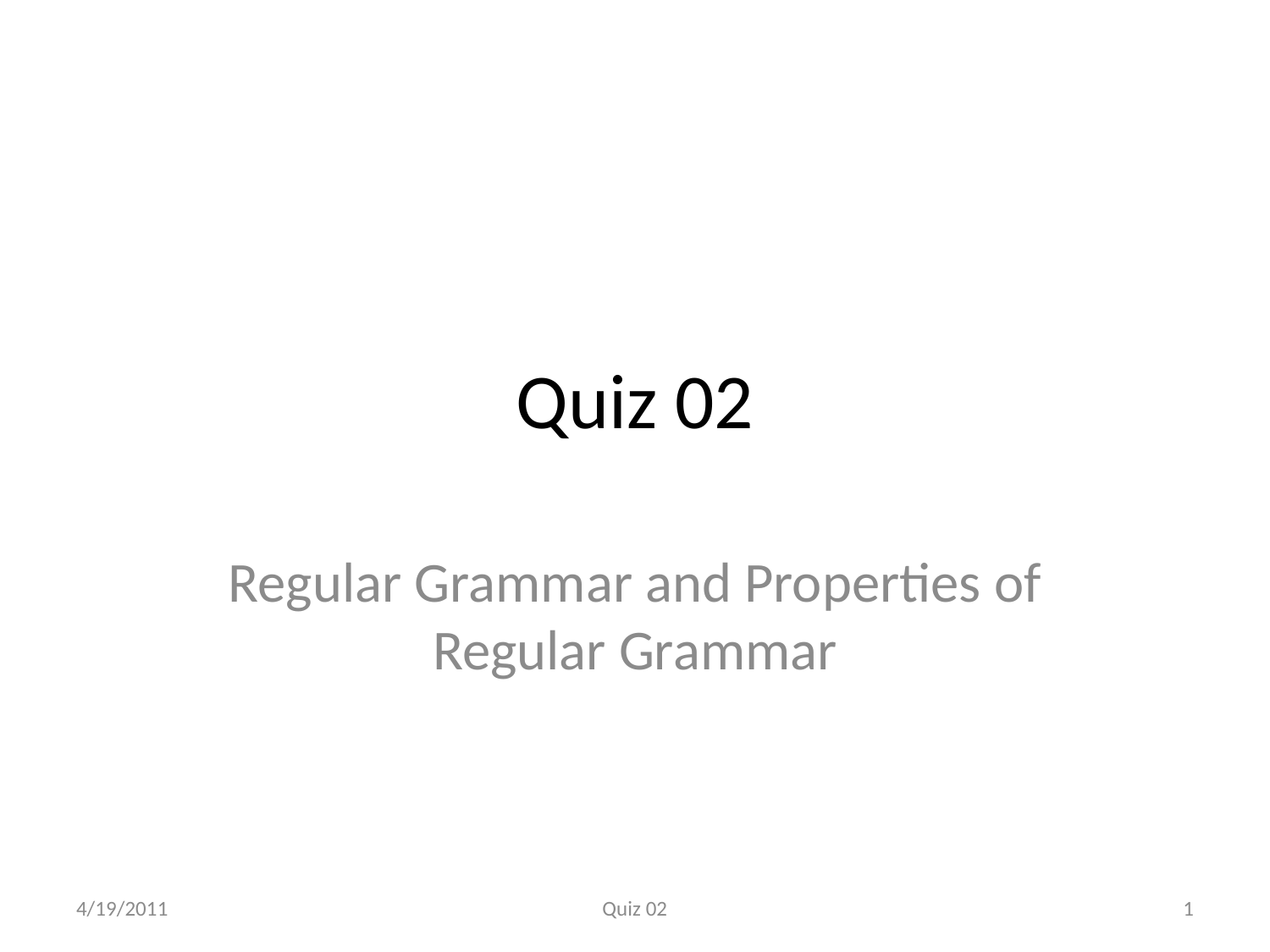

# Quiz 02
Regular Grammar and Properties of Regular Grammar
4/19/2011
Quiz 02
1